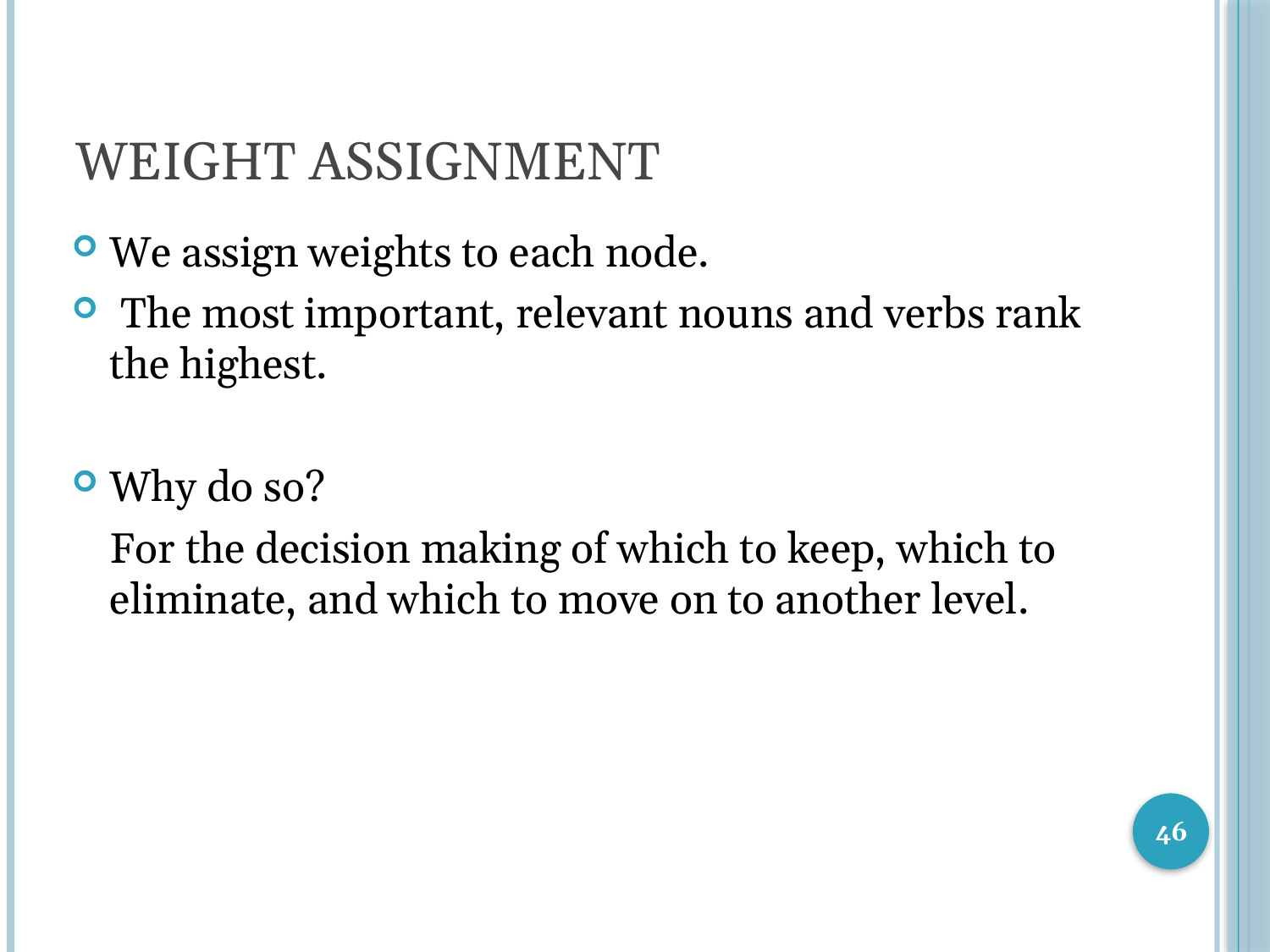

# Weight Assignment
We assign weights to each node.
 The most important, relevant nouns and verbs rank the highest.

Why do so?
	For the decision making of which to keep, which to eliminate, and which to move on to another level.

46